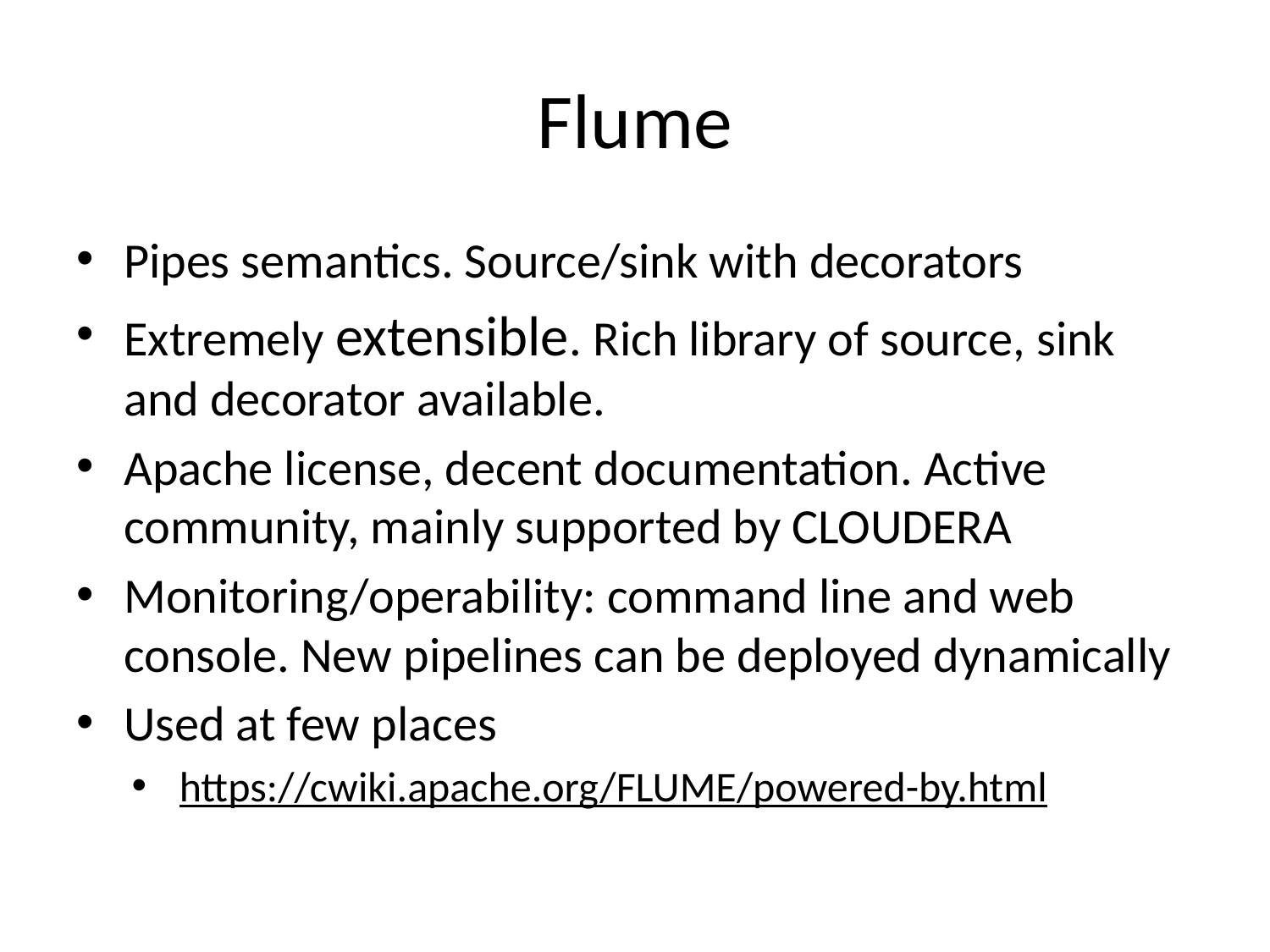

# Flume
Pipes semantics. Source/sink with decorators
Extremely extensible. Rich library of source, sink and decorator available.
Apache license, decent documentation. Active community, mainly supported by CLOUDERA
Monitoring/operability: command line and web console. New pipelines can be deployed dynamically
Used at few places
https://cwiki.apache.org/FLUME/powered-by.html